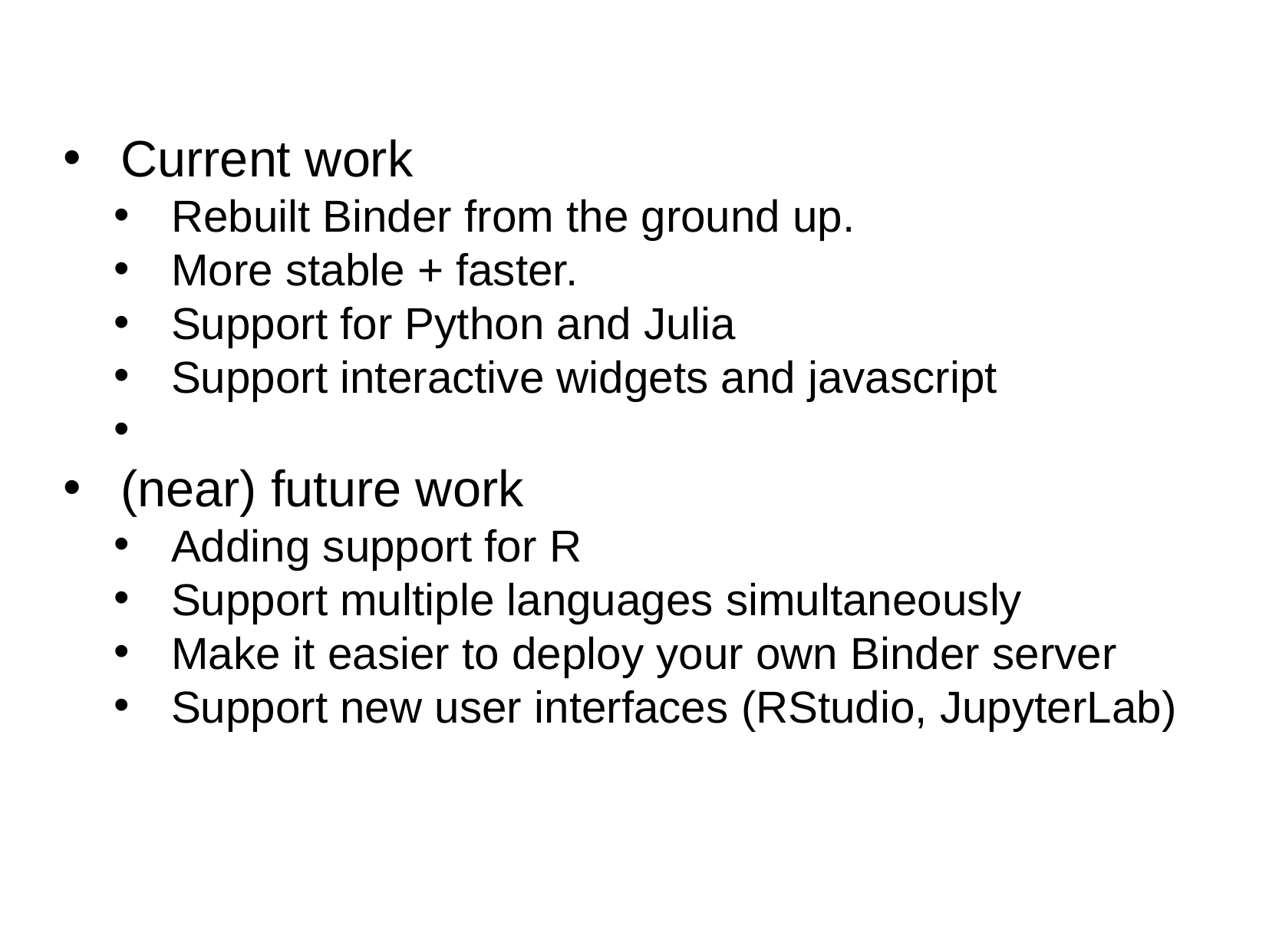

Current work
Rebuilt Binder from the ground up.
More stable + faster.
Support for Python and Julia
Support interactive widgets and javascript

(near) future work
Adding support for R
Support multiple languages simultaneously
Make it easier to deploy your own Binder server
Support new user interfaces (RStudio, JupyterLab)